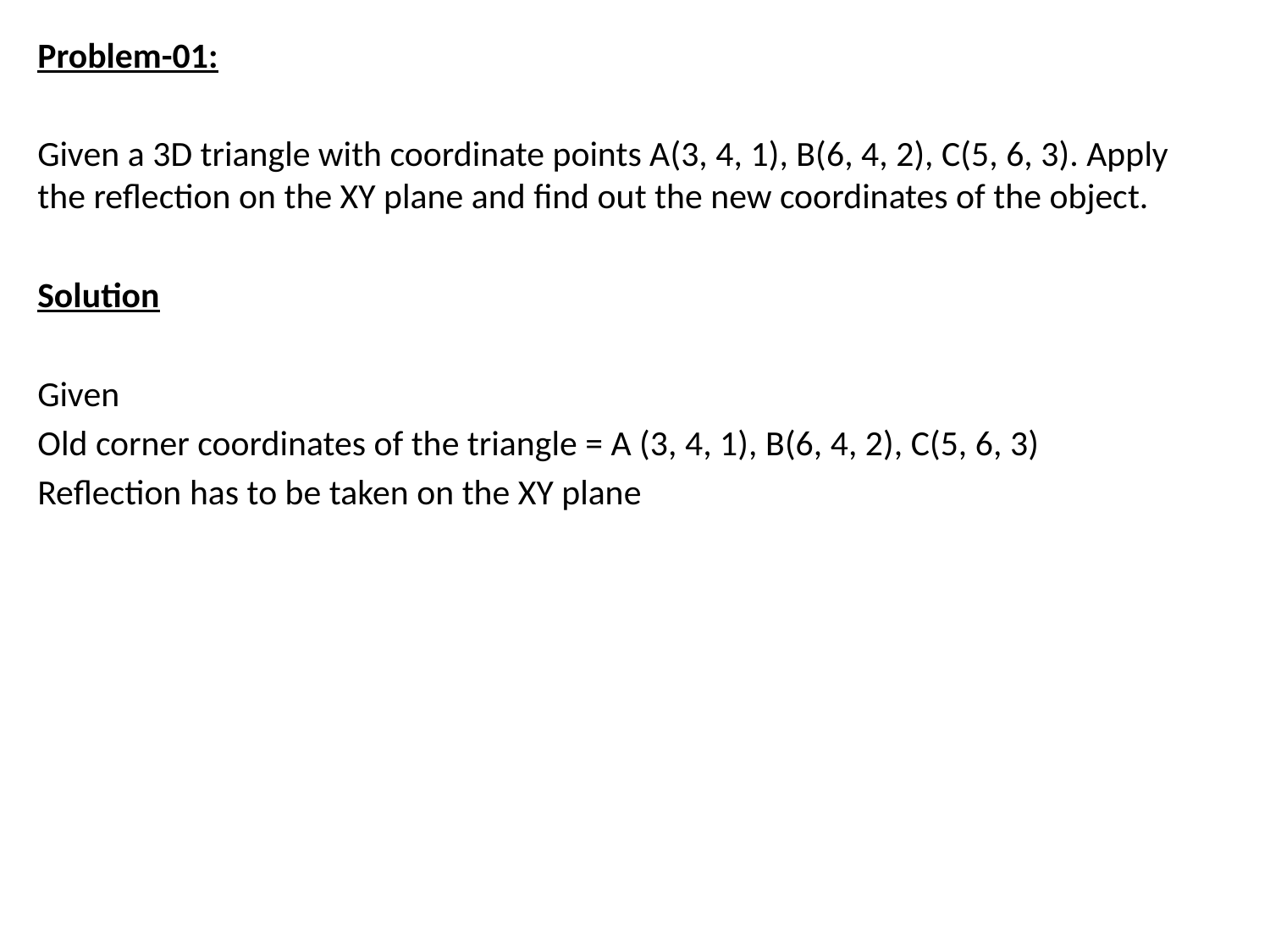

Problem-01:

Given a 3D triangle with coordinate points A(3, 4, 1), B(6, 4, 2), C(5, 6, 3). Apply the reflection on the XY plane and find out the new coordinates of the object.

Solution

Given
Old corner coordinates of the triangle = A (3, 4, 1), B(6, 4, 2), C(5, 6, 3)
Reflection has to be taken on the XY plane